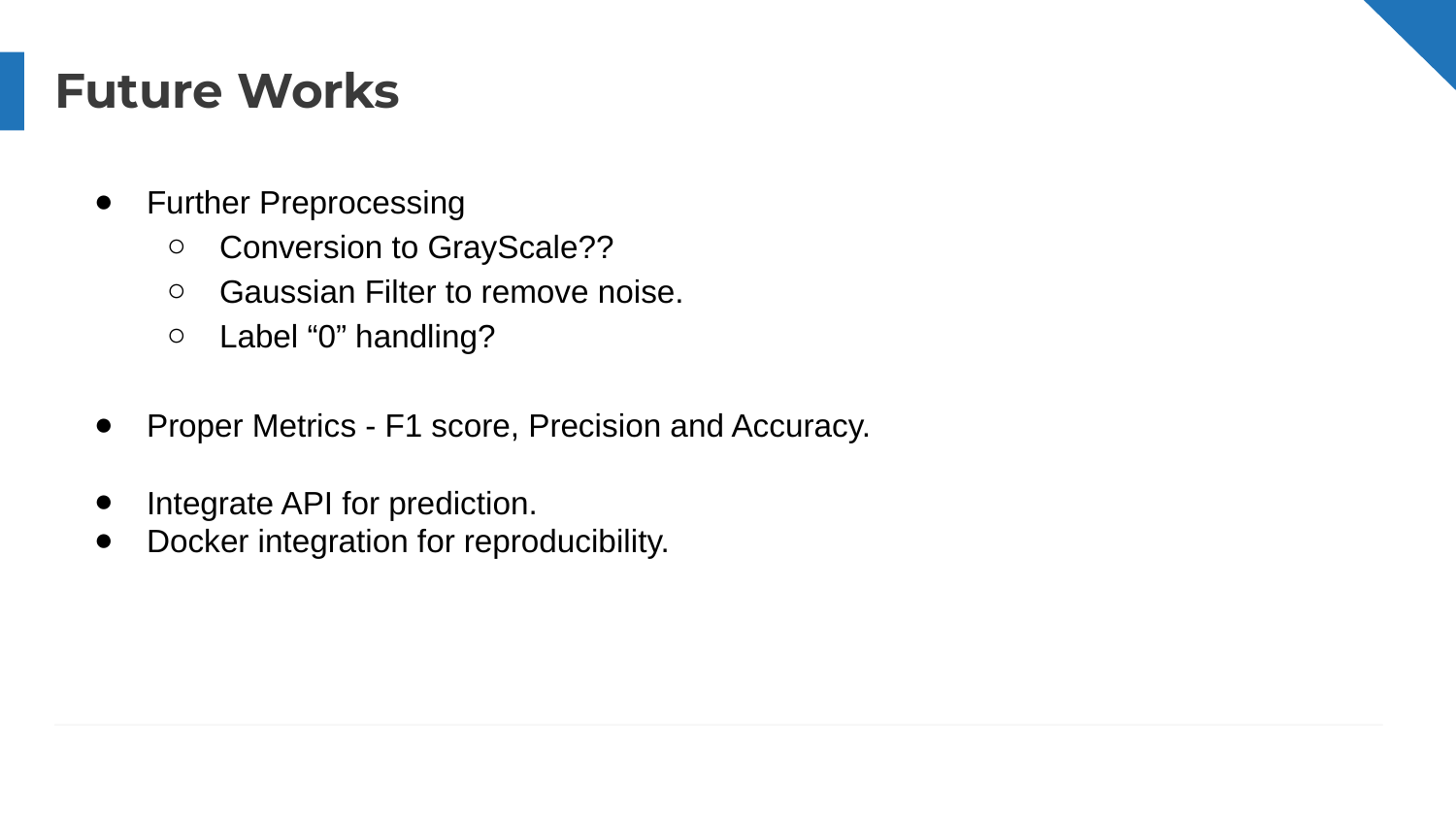

Future Works
Further Preprocessing
Conversion to GrayScale??
Gaussian Filter to remove noise.
Label “0” handling?

Proper Metrics - F1 score, Precision and Accuracy.

Integrate API for prediction.
Docker integration for reproducibility.